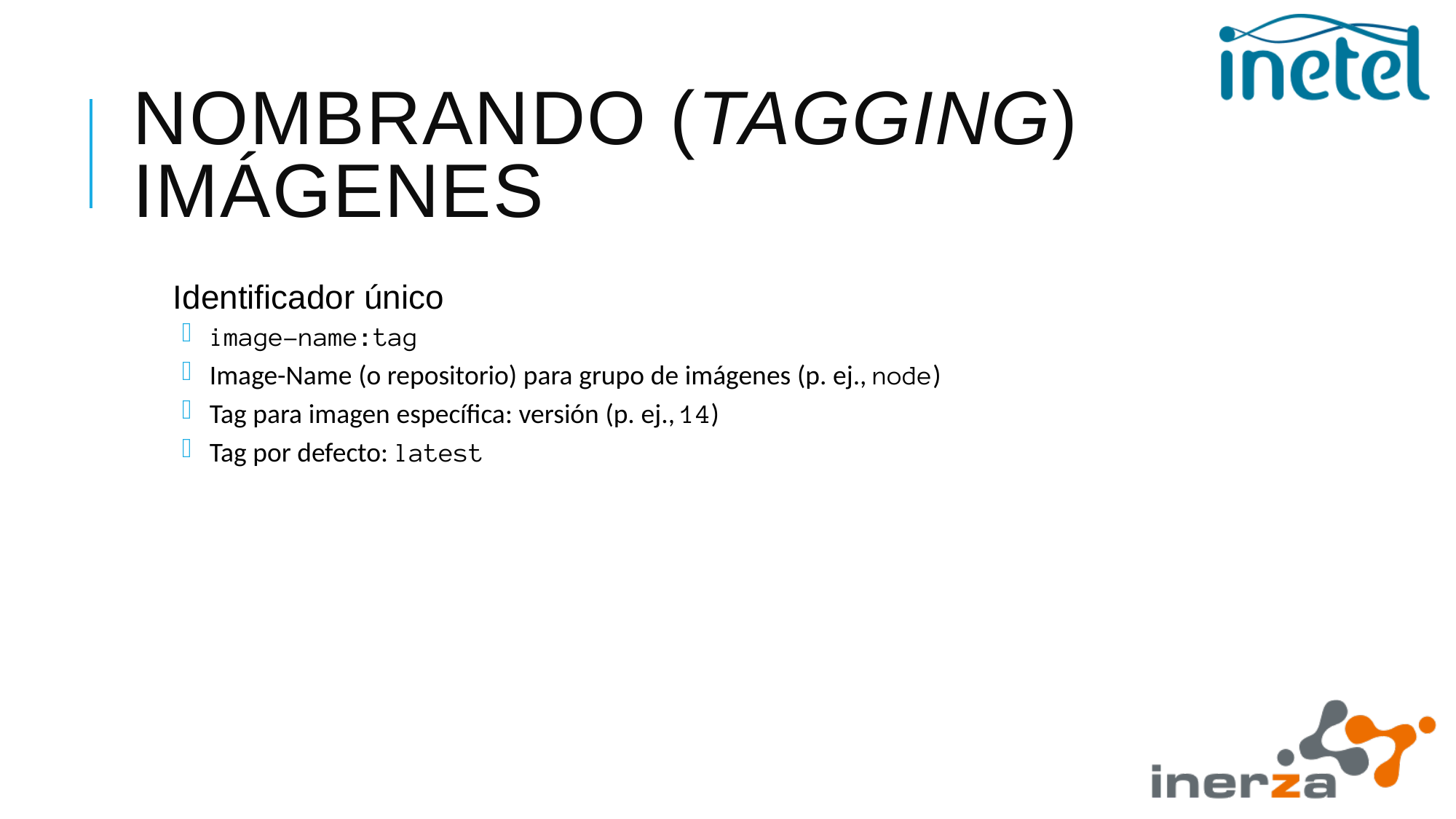

# Nombrando (tagging) imágenes
Identificador único
image-name:tag
Image-Name (o repositorio) para grupo de imágenes (p. ej., node)
Tag para imagen específica: versión (p. ej., 14)
Tag por defecto: latest